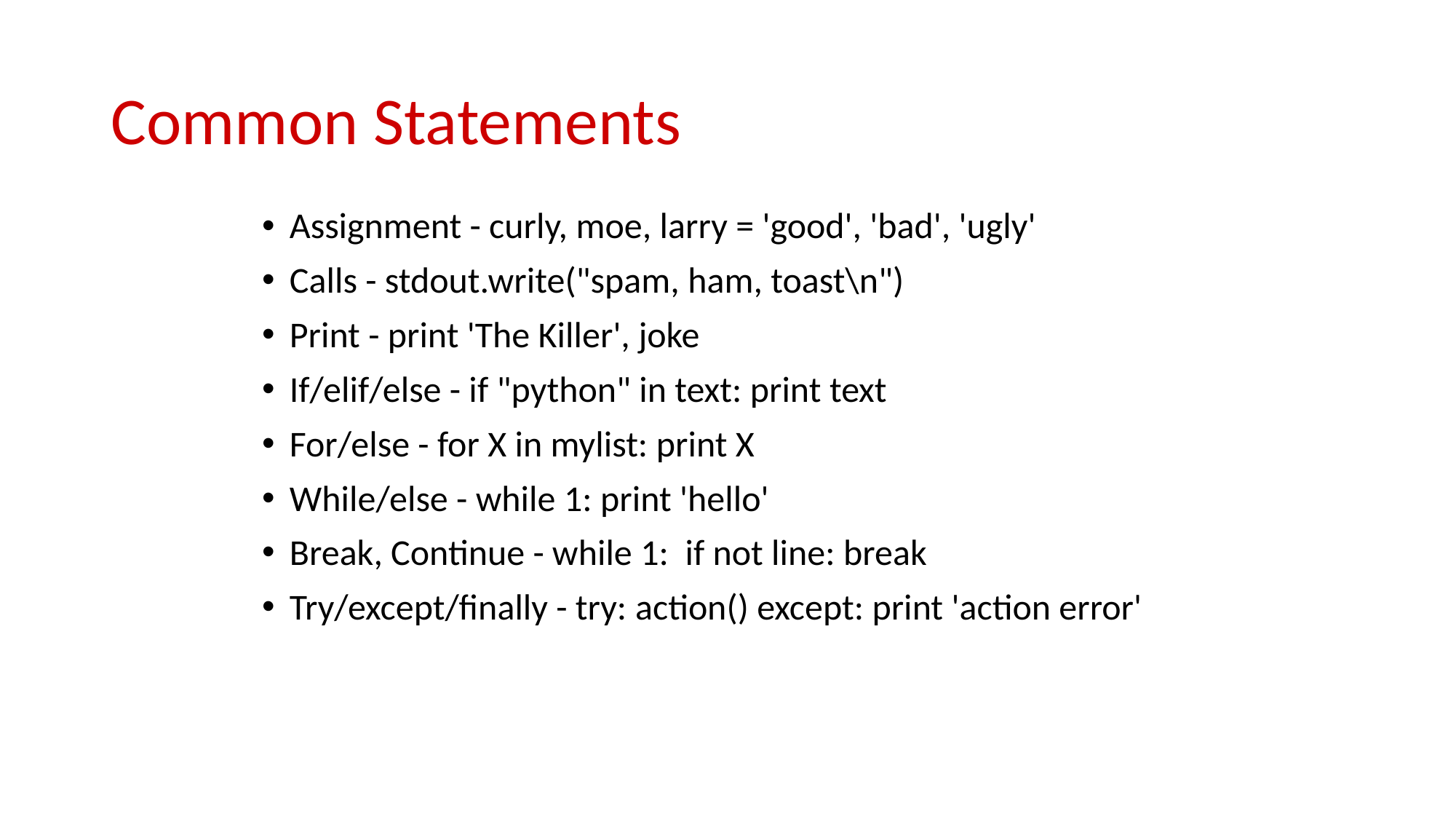

# Common Statements
Assignment - curly, moe, larry = 'good', 'bad', 'ugly'
Calls - stdout.write("spam, ham, toast\n")
Print - print 'The Killer', joke
If/elif/else - if "python" in text: print text
For/else - for X in mylist: print X
While/else - while 1: print 'hello'
Break, Continue - while 1:  if not line: break
Try/except/finally - try: action() except: print 'action error'